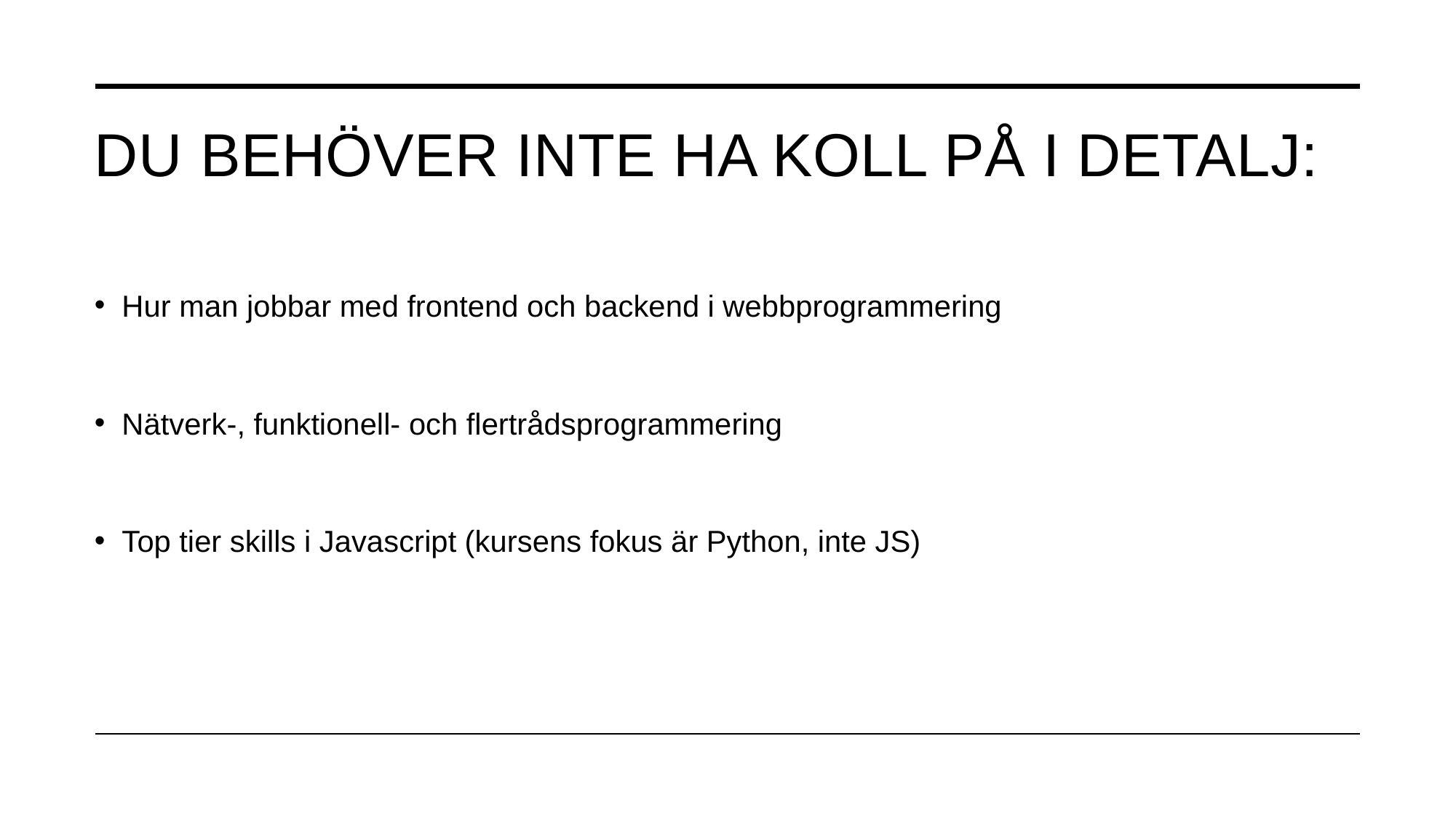

# Du behöver inte ha koll på I detalj:
Hur man jobbar med frontend och backend i webbprogrammering

Nätverk-, funktionell- och flertrådsprogrammering

Top tier skills i Javascript (kursens fokus är Python, inte JS)